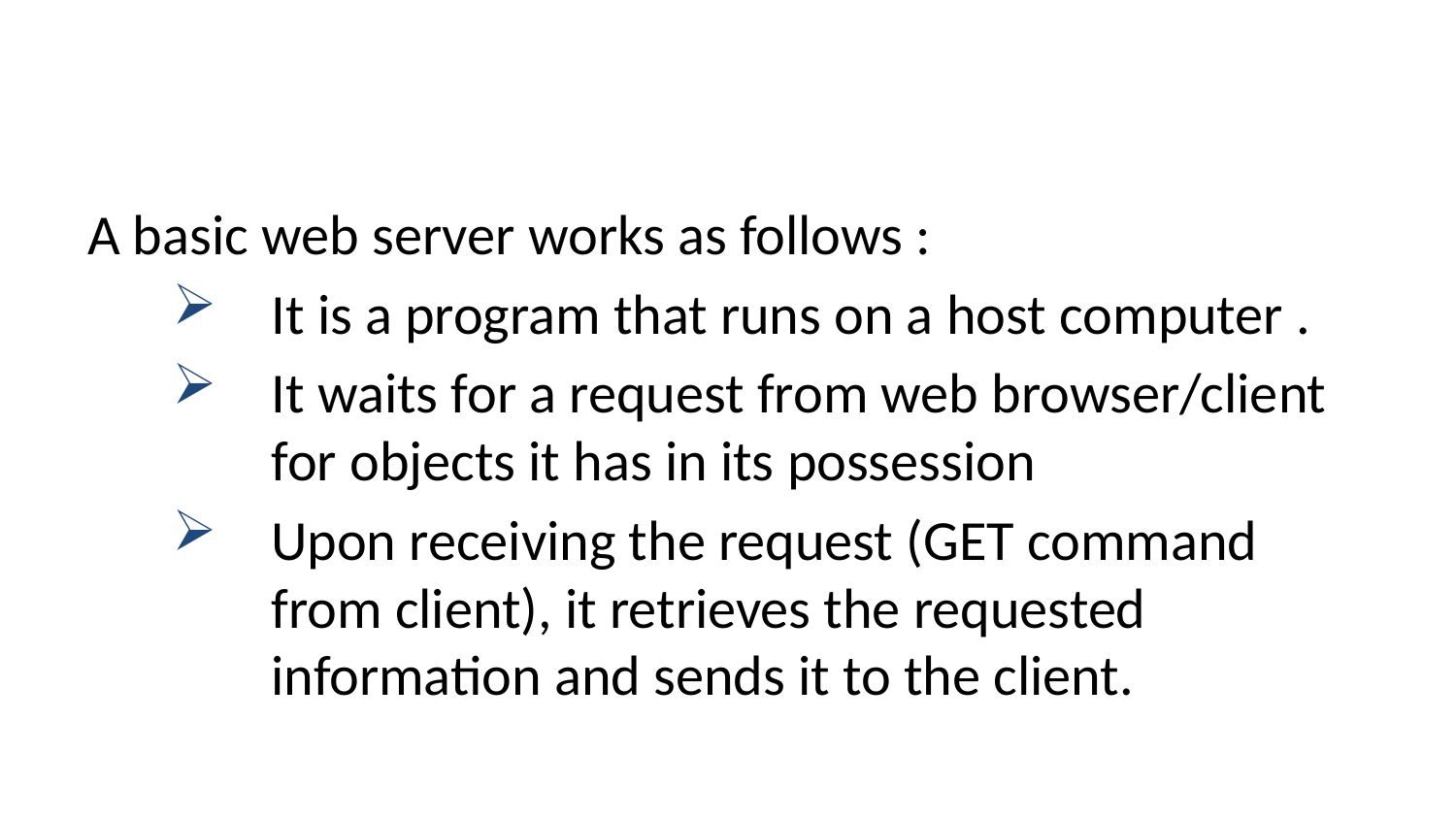

#
A basic web server works as follows :
It is a program that runs on a host computer .
It waits for a request from web browser/client for objects it has in its possession
Upon receiving the request (GET command from client), it retrieves the requested information and sends it to the client.